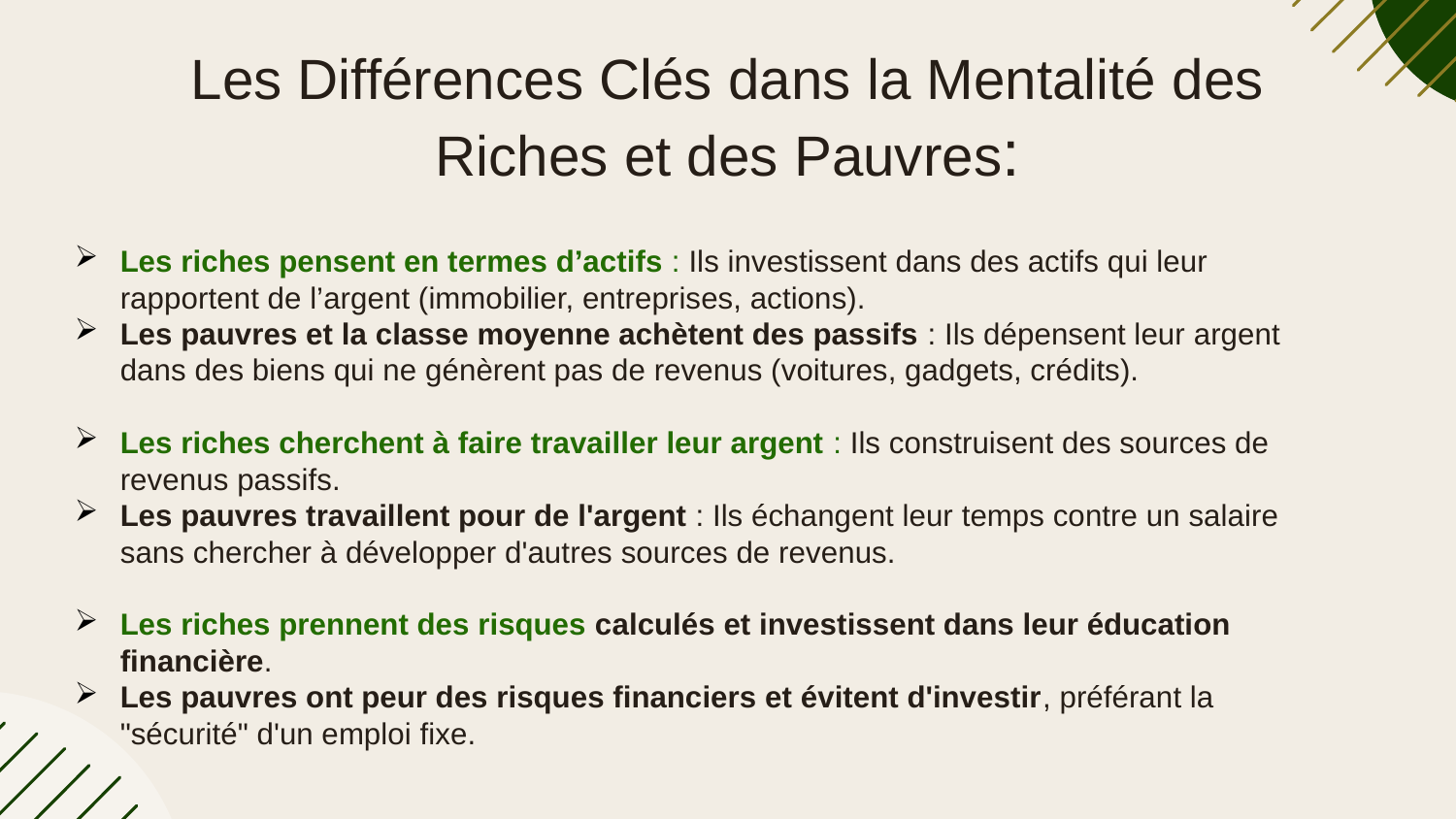

# Les Différences Clés dans la Mentalité des Riches et des Pauvres:
Les riches pensent en termes d’actifs : Ils investissent dans des actifs qui leur rapportent de l’argent (immobilier, entreprises, actions).
Les pauvres et la classe moyenne achètent des passifs : Ils dépensent leur argent dans des biens qui ne génèrent pas de revenus (voitures, gadgets, crédits).

Les riches cherchent à faire travailler leur argent : Ils construisent des sources de revenus passifs.
Les pauvres travaillent pour de l'argent : Ils échangent leur temps contre un salaire sans chercher à développer d'autres sources de revenus.

Les riches prennent des risques calculés et investissent dans leur éducation financière.
Les pauvres ont peur des risques financiers et évitent d'investir, préférant la "sécurité" d'un emploi fixe.